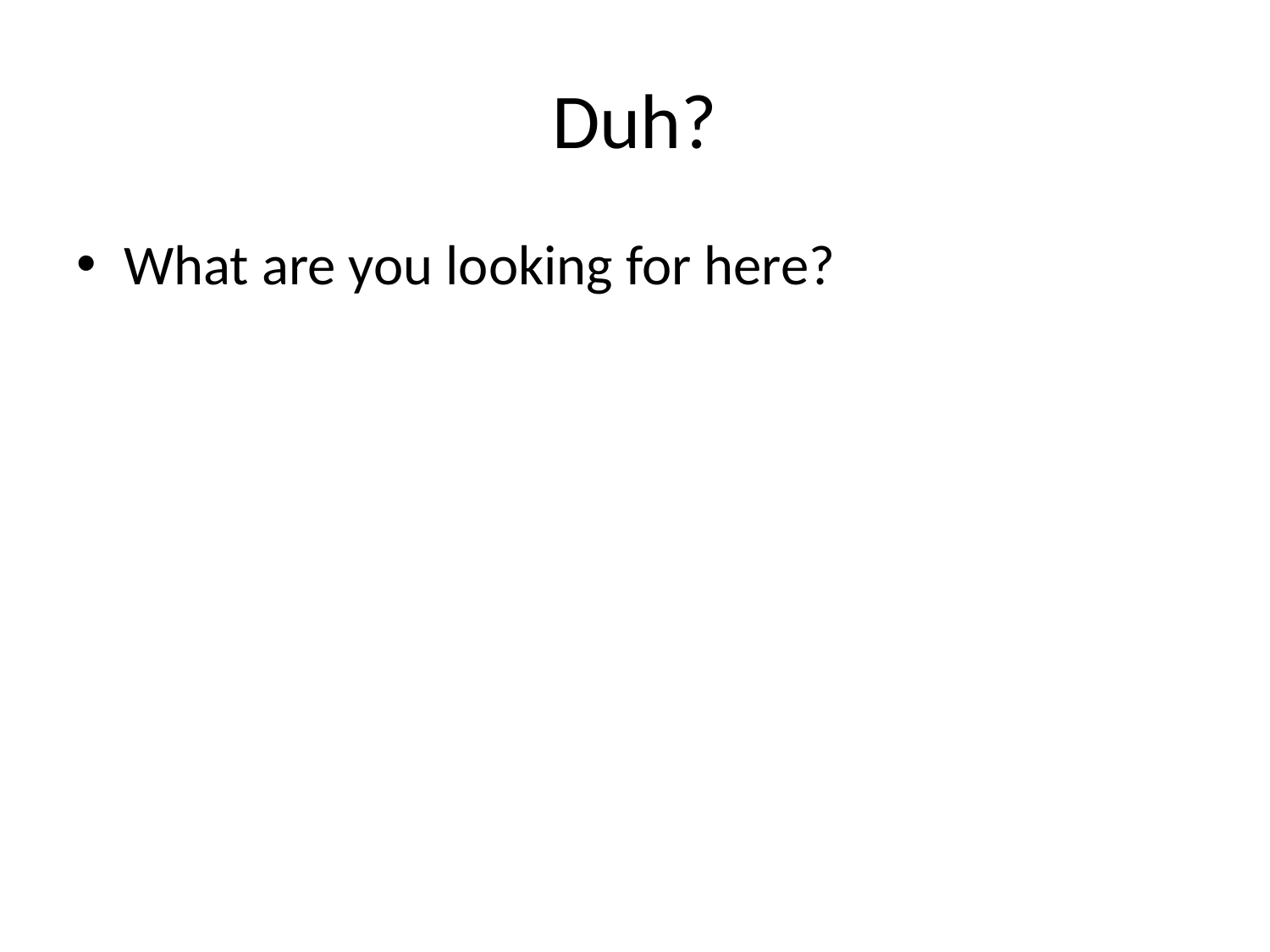

# Duh?
What are you looking for here?